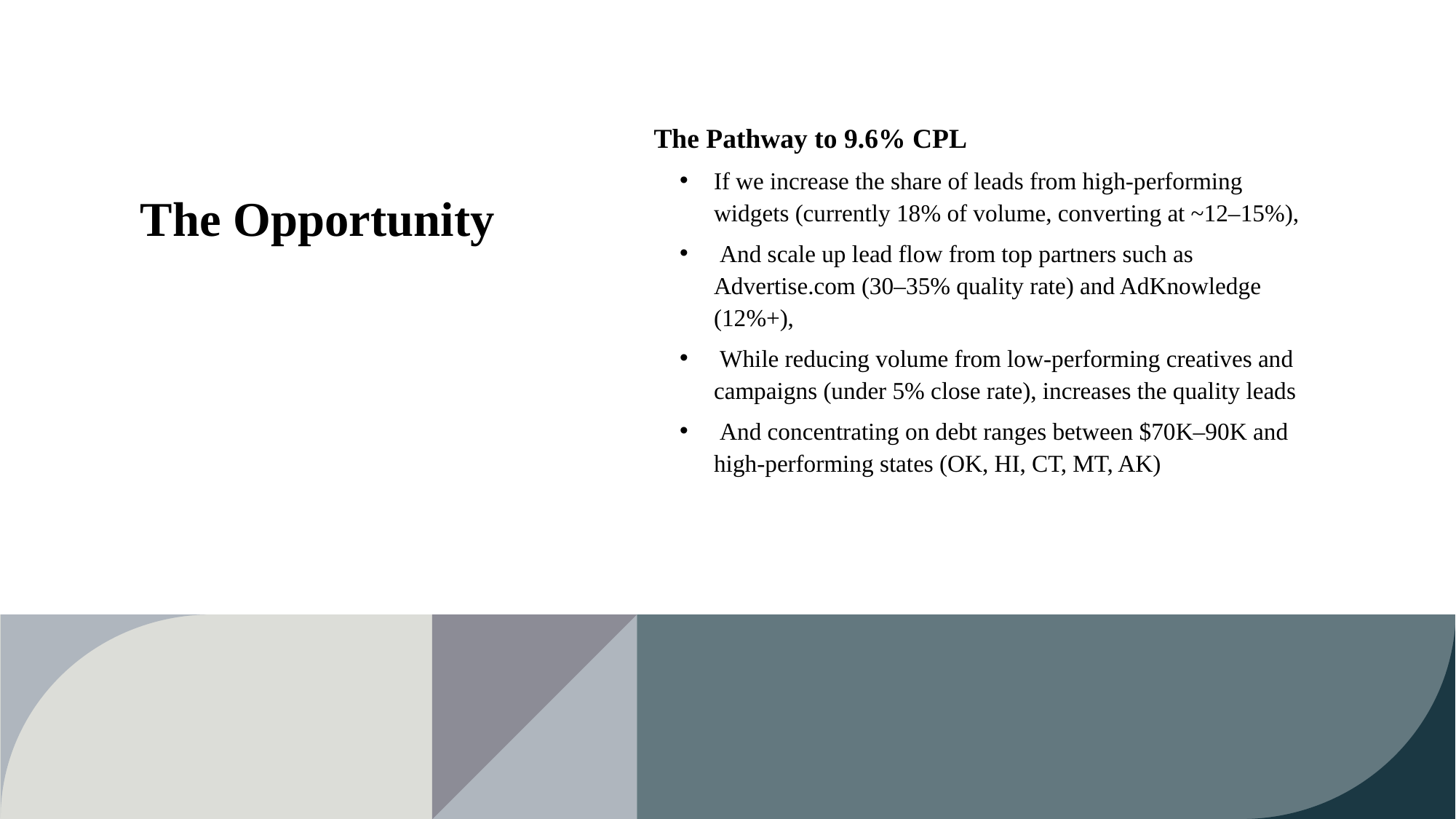

The Pathway to 9.6% CPL
If we increase the share of leads from high-performing widgets (currently 18% of volume, converting at ~12–15%),
 And scale up lead flow from top partners such as Advertise.com (30–35% quality rate) and AdKnowledge (12%+),
 While reducing volume from low-performing creatives and campaigns (under 5% close rate), increases the quality leads
 And concentrating on debt ranges between $70K–90K and high-performing states (OK, HI, CT, MT, AK)
# The Opportunity